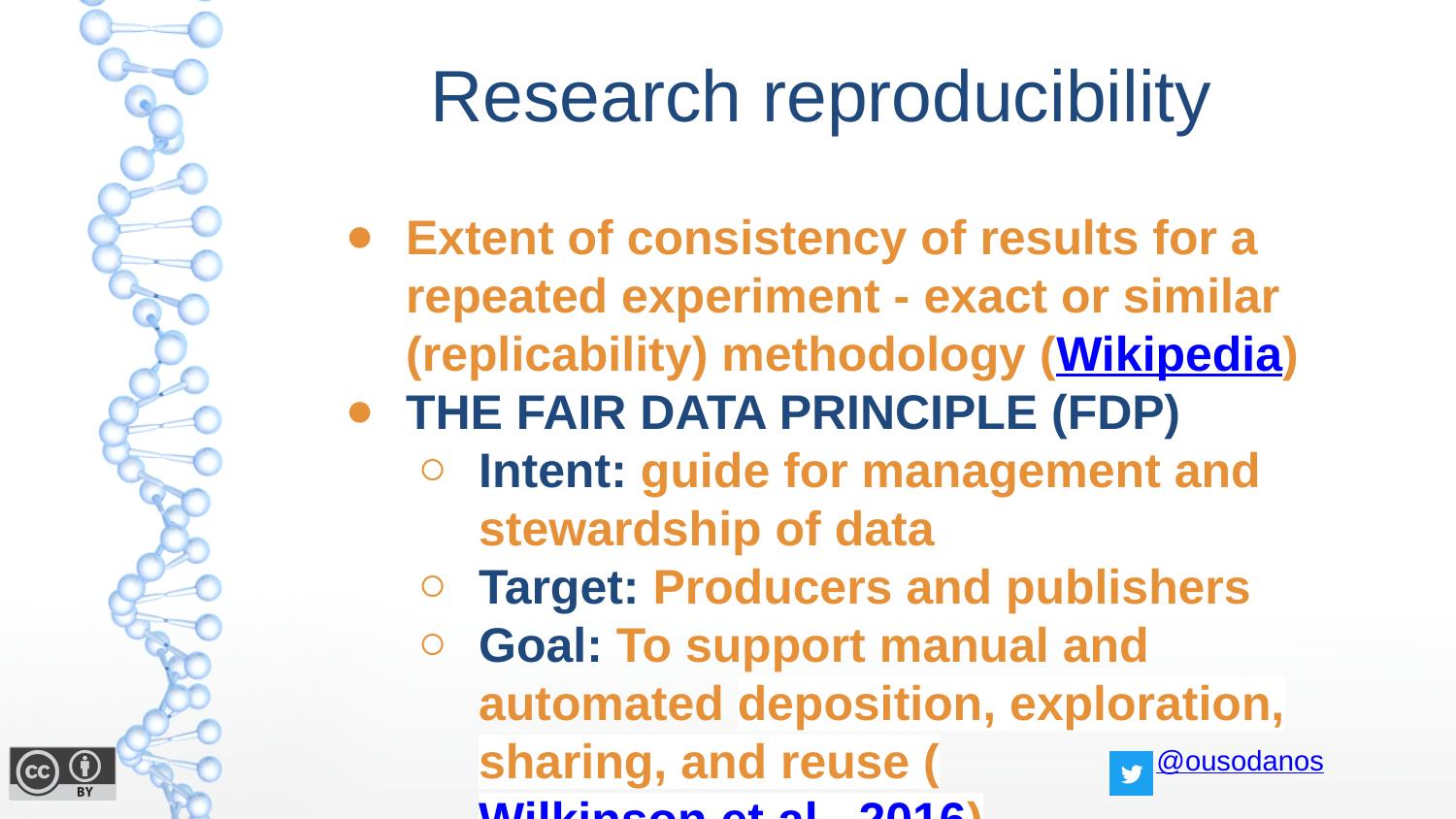

# Research reproducibility
Extent of consistency of results for a repeated experiment - exact or similar (replicability) methodology (Wikipedia)
THE FAIR DATA PRINCIPLE (FDP)
Intent: guide for management and stewardship of data
Target: Producers and publishers
Goal: To support manual and automated deposition, exploration, sharing, and reuse (Wilkinson et al., 2016)

@ousodanos